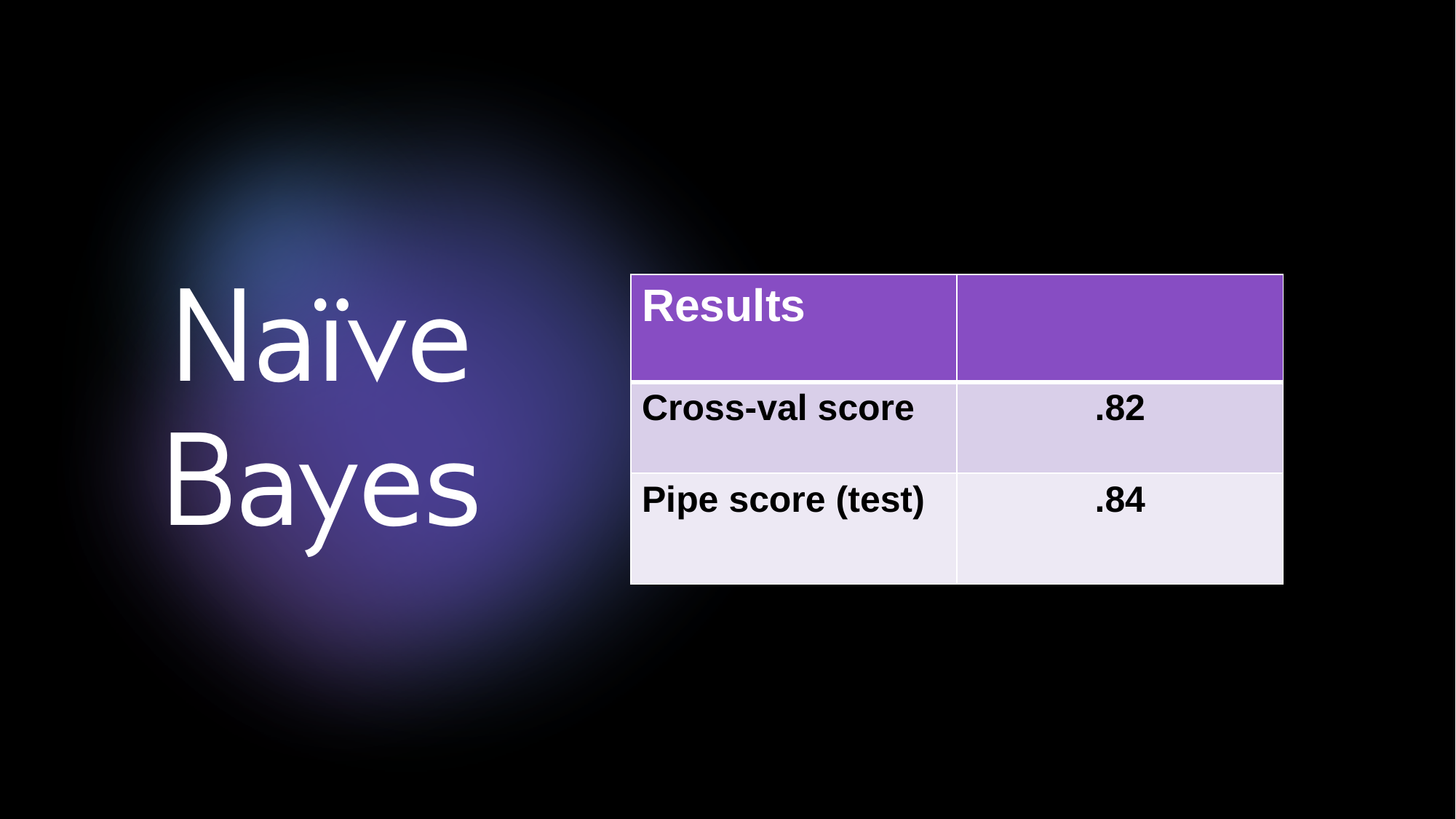

# Naïve Bayes
| Results |  |
| --- | --- |
| Cross-val score | .82 |
| Pipe score (test) | .84 |